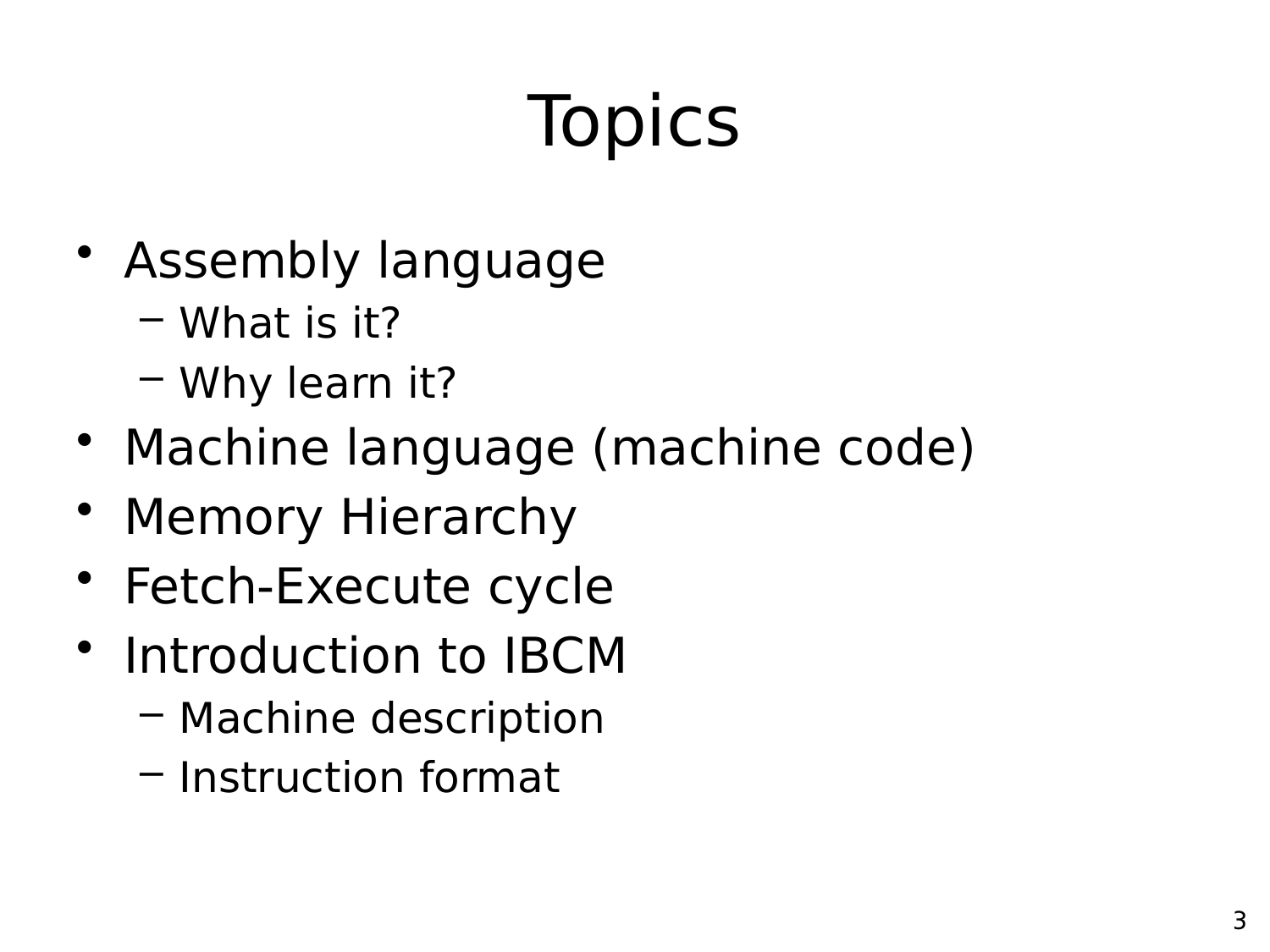

# Topics
Assembly language
What is it?
Why learn it?
Machine language (machine code)
Memory Hierarchy
Fetch-Execute cycle
Introduction to IBCM
Machine description
Instruction format